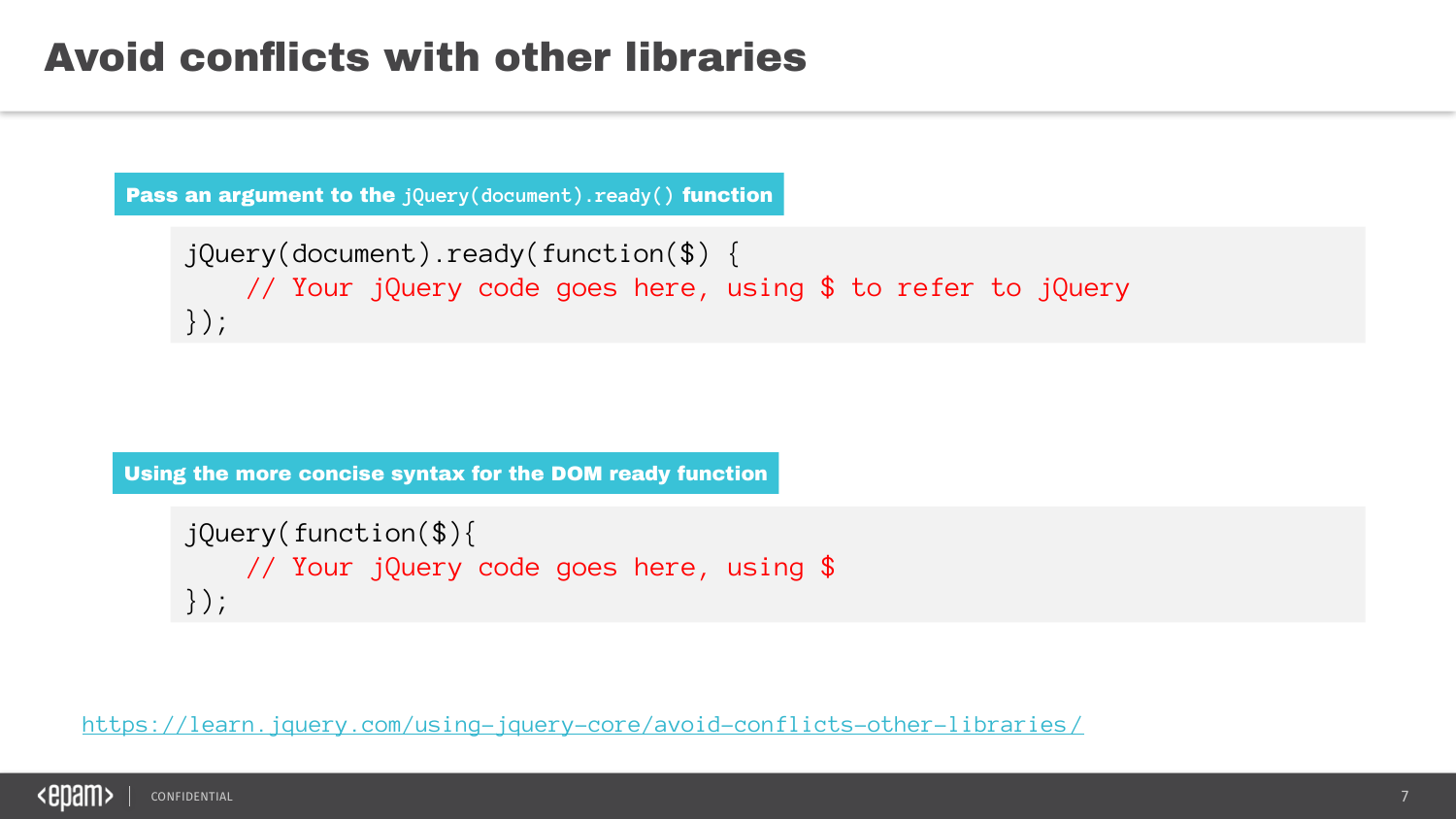

Avoid conflicts with other libraries

Pass an argument to the jQuery(document).ready() function
jQuery(document).ready(function($) {
    // Your jQuery code goes here, using $ to refer to jQuery
});
Using the more concise syntax for the DOM ready function
jQuery(function($){
    // Your jQuery code goes here, using $
});
https://learn.jquery.com/using-jquery-core/avoid-conflicts-other-libraries/